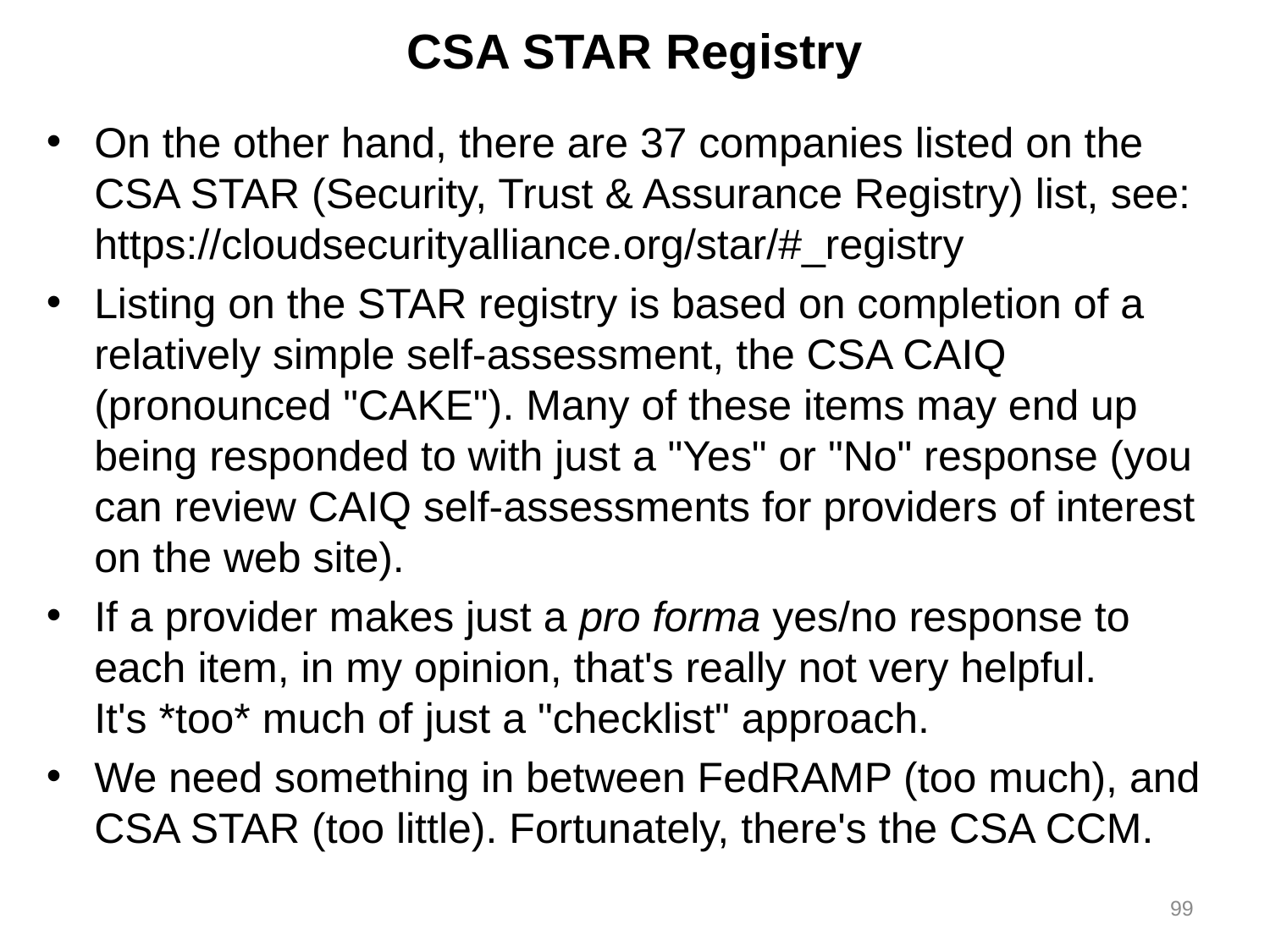

# CSA STAR Registry
On the other hand, there are 37 companies listed on the CSA STAR (Security, Trust & Assurance Registry) list, see:
https://cloudsecurityalliance.org/star/#_registry
Listing on the STAR registry is based on completion of a relatively simple self-assessment, the CSA CAIQ (pronounced "CAKE"). Many of these items may end up being responded to with just a "Yes" or "No" response (you can review CAIQ self-assessments for providers of interest on the web site).
If a provider makes just a pro forma yes/no response to each item, in my opinion, that's really not very helpful.
It's *too* much of just a "checklist" approach.
We need something in between FedRAMP (too much), and CSA STAR (too little). Fortunately, there's the CSA CCM.
99